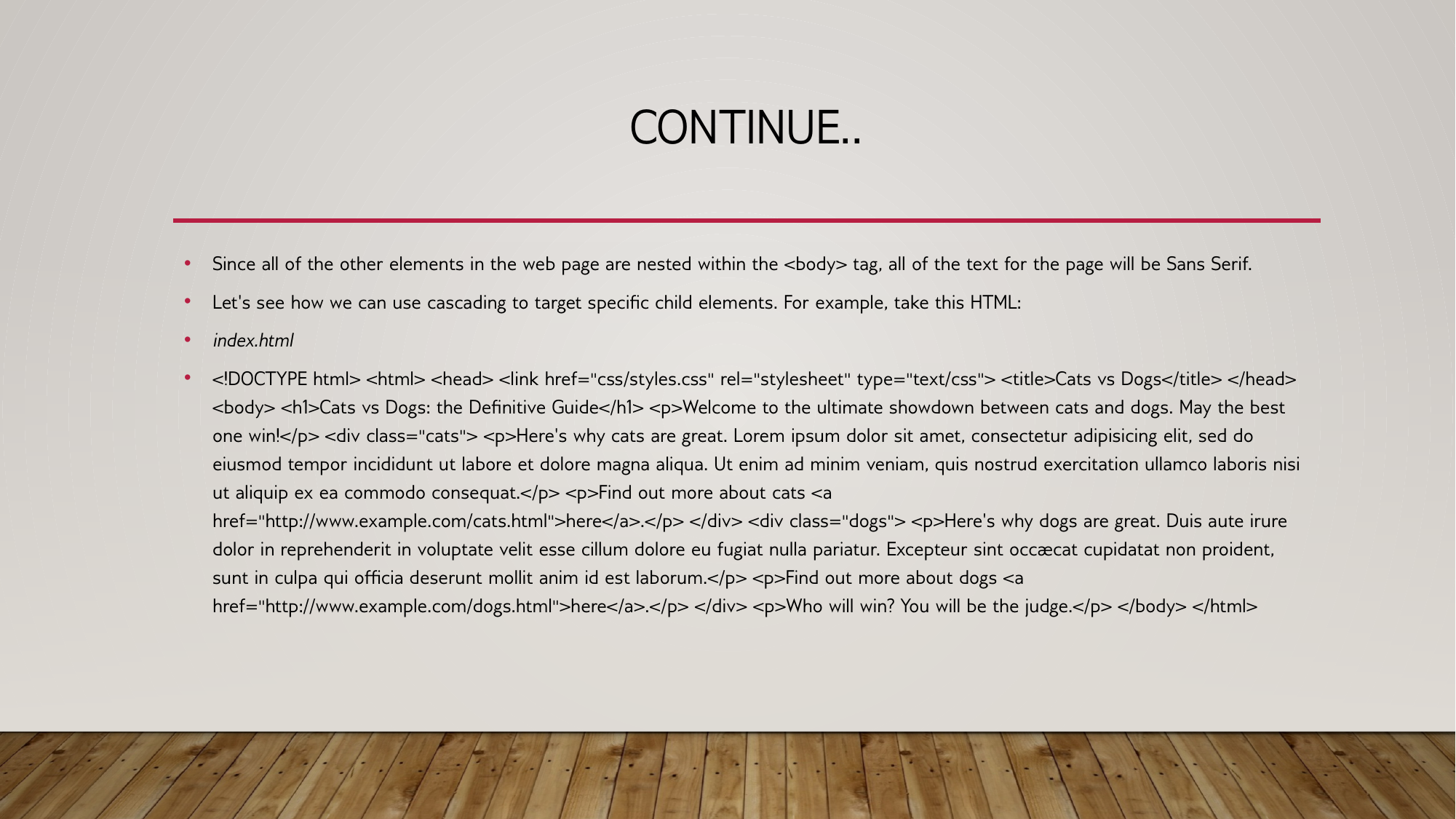

# Continue..
Since all of the other elements in the web page are nested within the <body> tag, all of the text for the page will be Sans Serif.
Let's see how we can use cascading to target specific child elements. For example, take this HTML:
index.html
<!DOCTYPE html> <html> <head> <link href="css/styles.css" rel="stylesheet" type="text/css"> <title>Cats vs Dogs</title> </head> <body> <h1>Cats vs Dogs: the Definitive Guide</h1> <p>Welcome to the ultimate showdown between cats and dogs. May the best one win!</p> <div class="cats"> <p>Here's why cats are great. Lorem ipsum dolor sit amet, consectetur adipisicing elit, sed do eiusmod tempor incididunt ut labore et dolore magna aliqua. Ut enim ad minim veniam, quis nostrud exercitation ullamco laboris nisi ut aliquip ex ea commodo consequat.</p> <p>Find out more about cats <a href="http://www.example.com/cats.html">here</a>.</p> </div> <div class="dogs"> <p>Here's why dogs are great. Duis aute irure dolor in reprehenderit in voluptate velit esse cillum dolore eu fugiat nulla pariatur. Excepteur sint occaecat cupidatat non proident, sunt in culpa qui officia deserunt mollit anim id est laborum.</p> <p>Find out more about dogs <a href="http://www.example.com/dogs.html">here</a>.</p> </div> <p>Who will win? You will be the judge.</p> </body> </html>